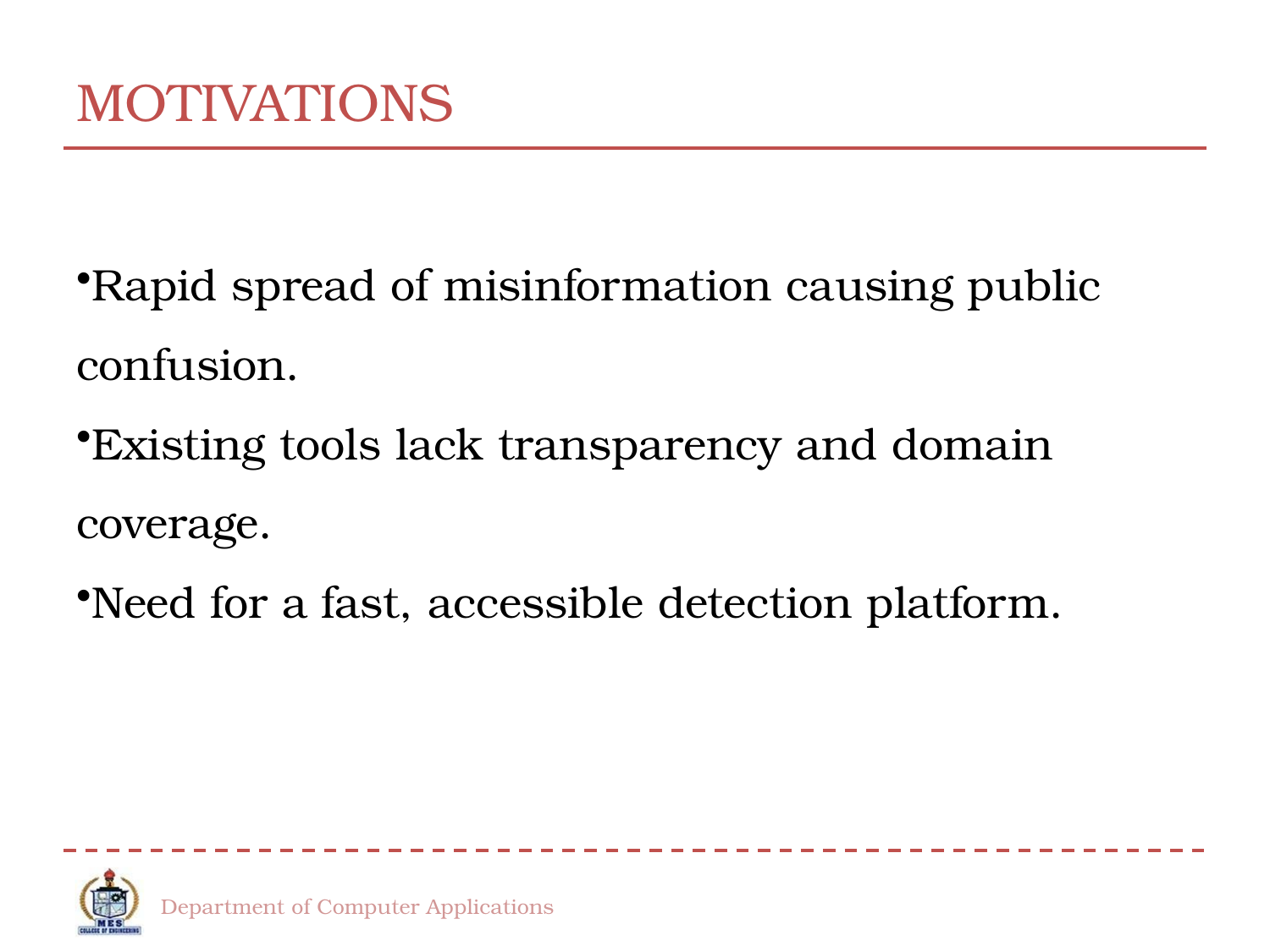

# MOTIVATIONS
Rapid spread of misinformation causing public confusion.
Existing tools lack transparency and domain coverage.
Need for a fast, accessible detection platform.
Department of Computer Applications

9